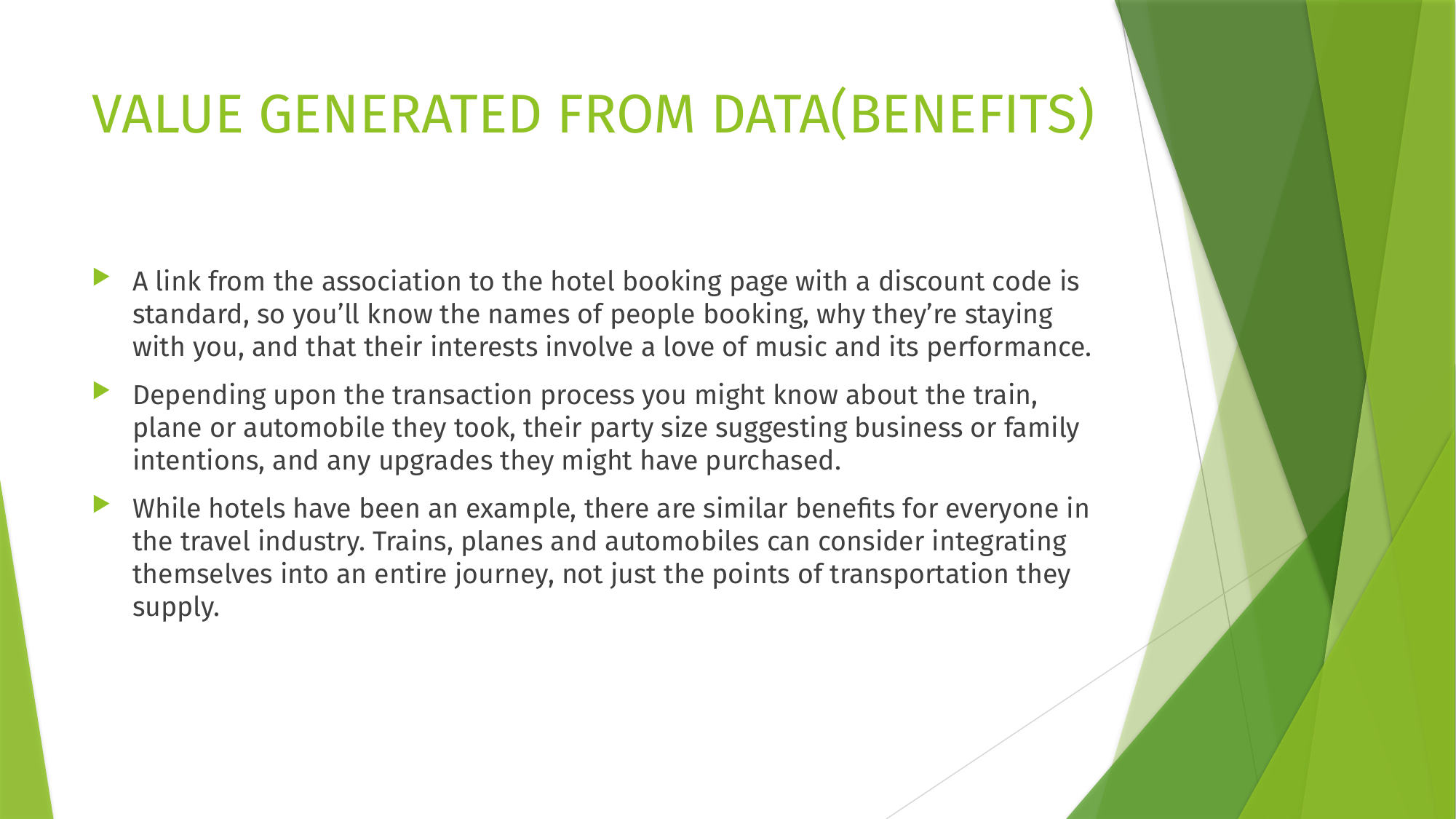

# VALUE GENERATED FROM DATA(BENEFITS)
A link from the association to the hotel booking page with a discount code is standard, so you’ll know the names of people booking, why they’re staying with you, and that their interests involve a love of music and its performance.
Depending upon the transaction process you might know about the train, plane or automobile they took, their party size suggesting business or family intentions, and any upgrades they might have purchased.
While hotels have been an example, there are similar benefits for everyone in the travel industry. Trains, planes and automobiles can consider integrating themselves into an entire journey, not just the points of transportation they supply.